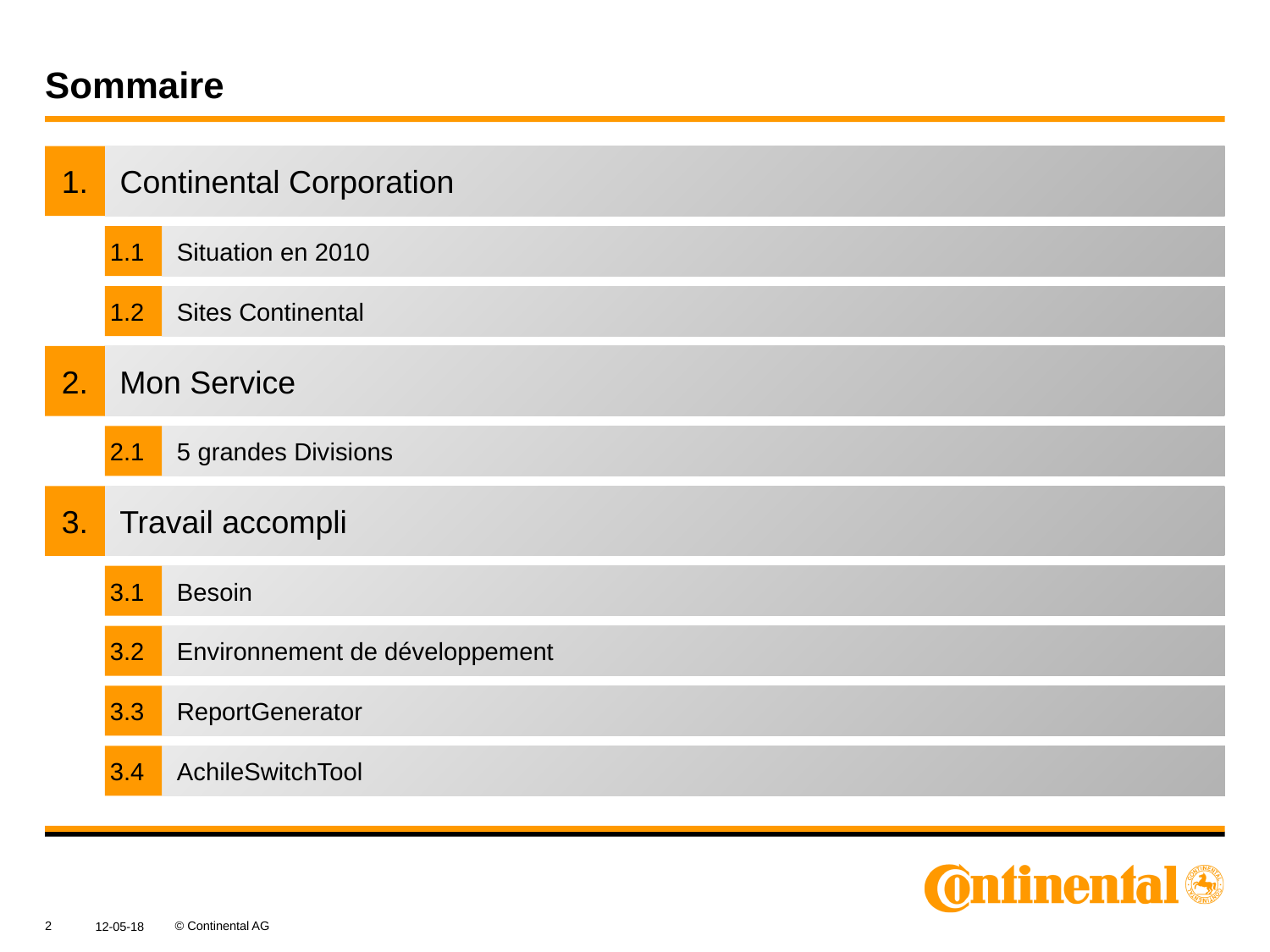

# Sommaire
1.
Continental Corporation
1.1
Situation en 2010
1.2
Sites Continental
2.
Mon Service
2.1
5 grandes Divisions
3.
Travail accompli
3.1
Besoin
3.2
Environnement de développement
3.3
ReportGenerator
3.4
AchileSwitchTool
2
© Continental AG
12-05-18